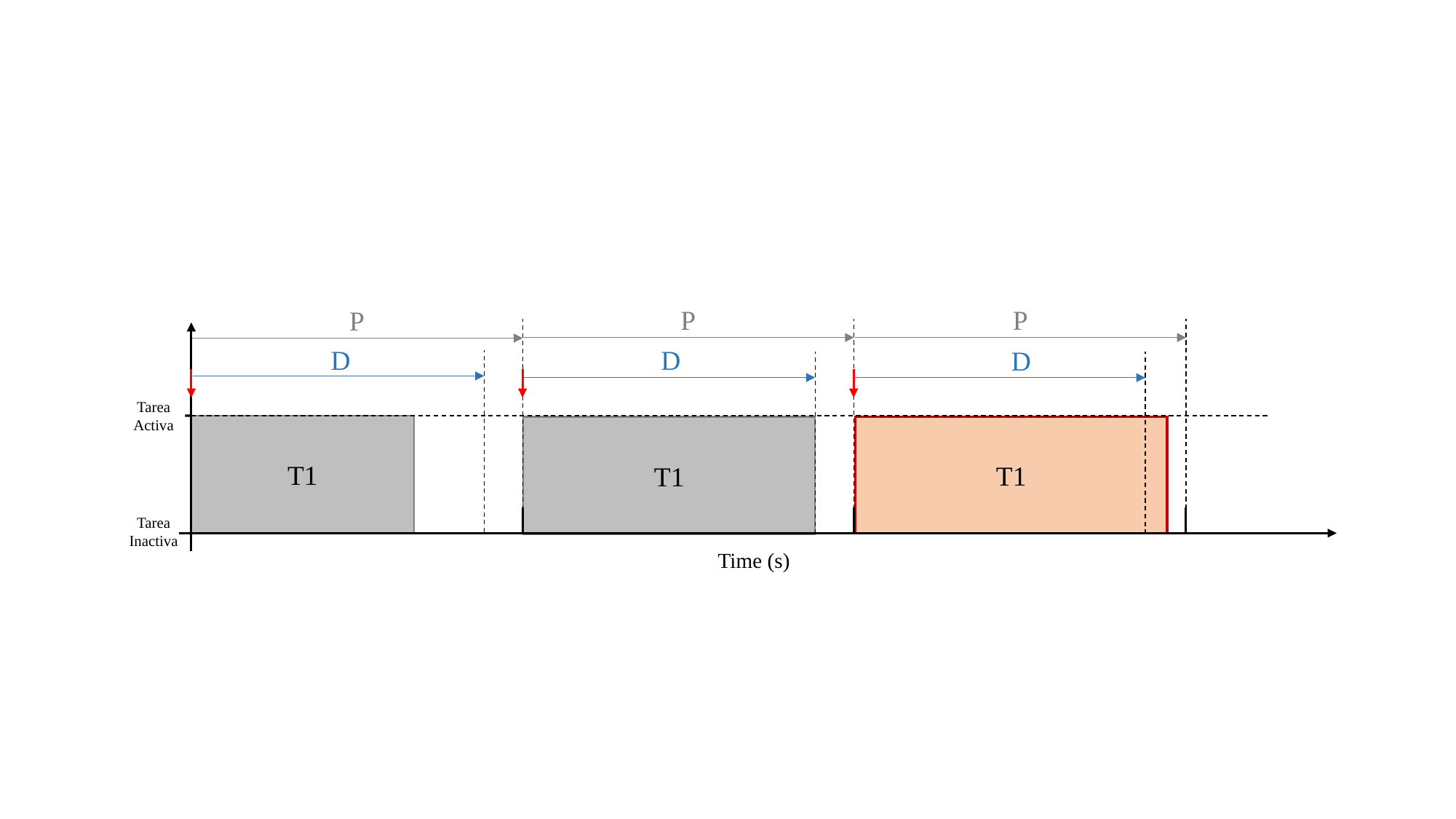

P
P
P
Tarea
Activa
T1
T1
T1
Tarea
Inactiva
Time (s)
D
D
D